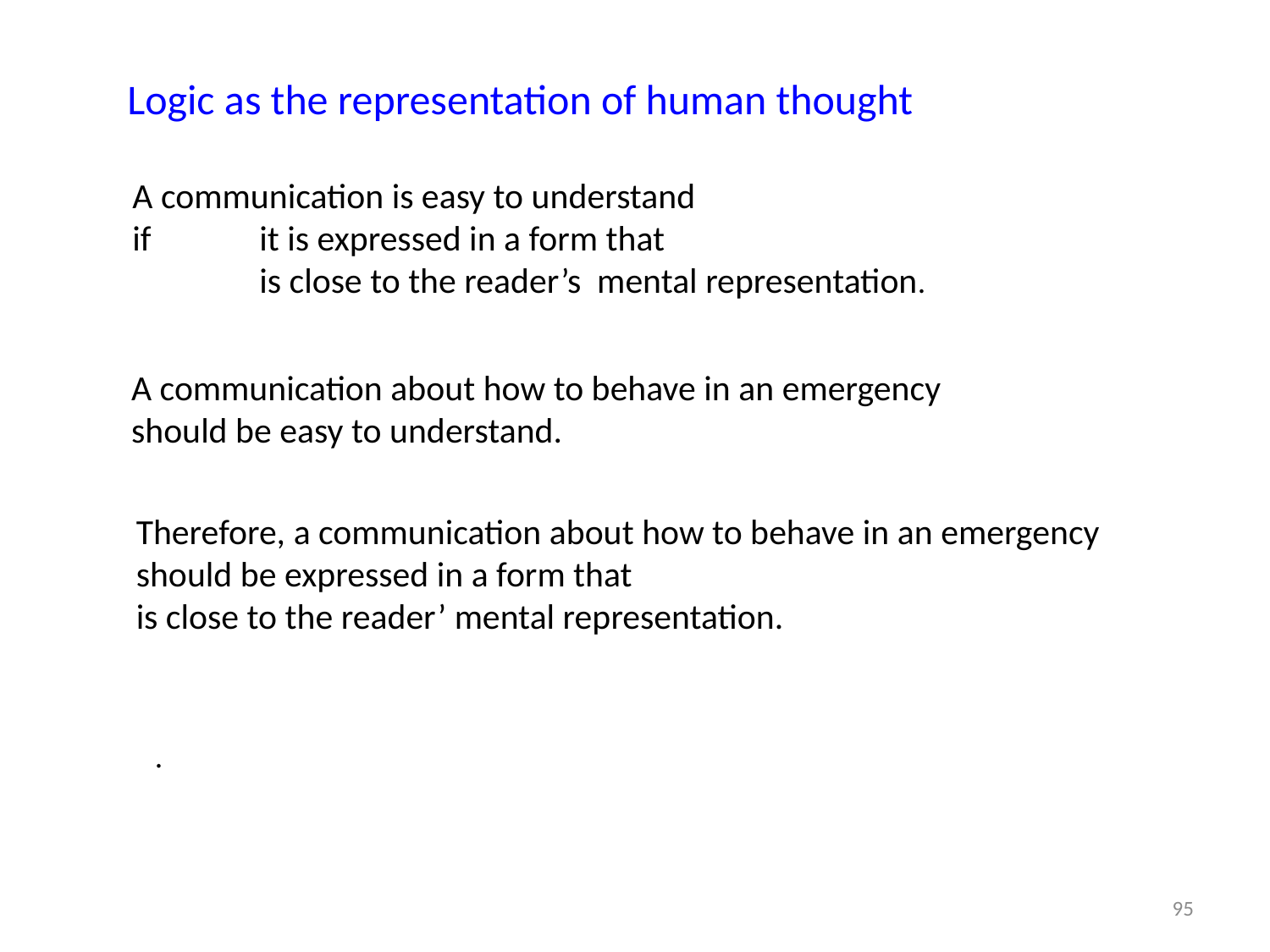

Logic as the representation of human thought
A communication is easy to understand
if 	it is expressed in a form that
	is close to the reader’s  mental representation.
A communication about how to behave in an emergency
should be easy to understand.
Therefore, a communication about how to behave in an emergency
should be expressed in a form that
is close to the reader’ mental representation.
.
95